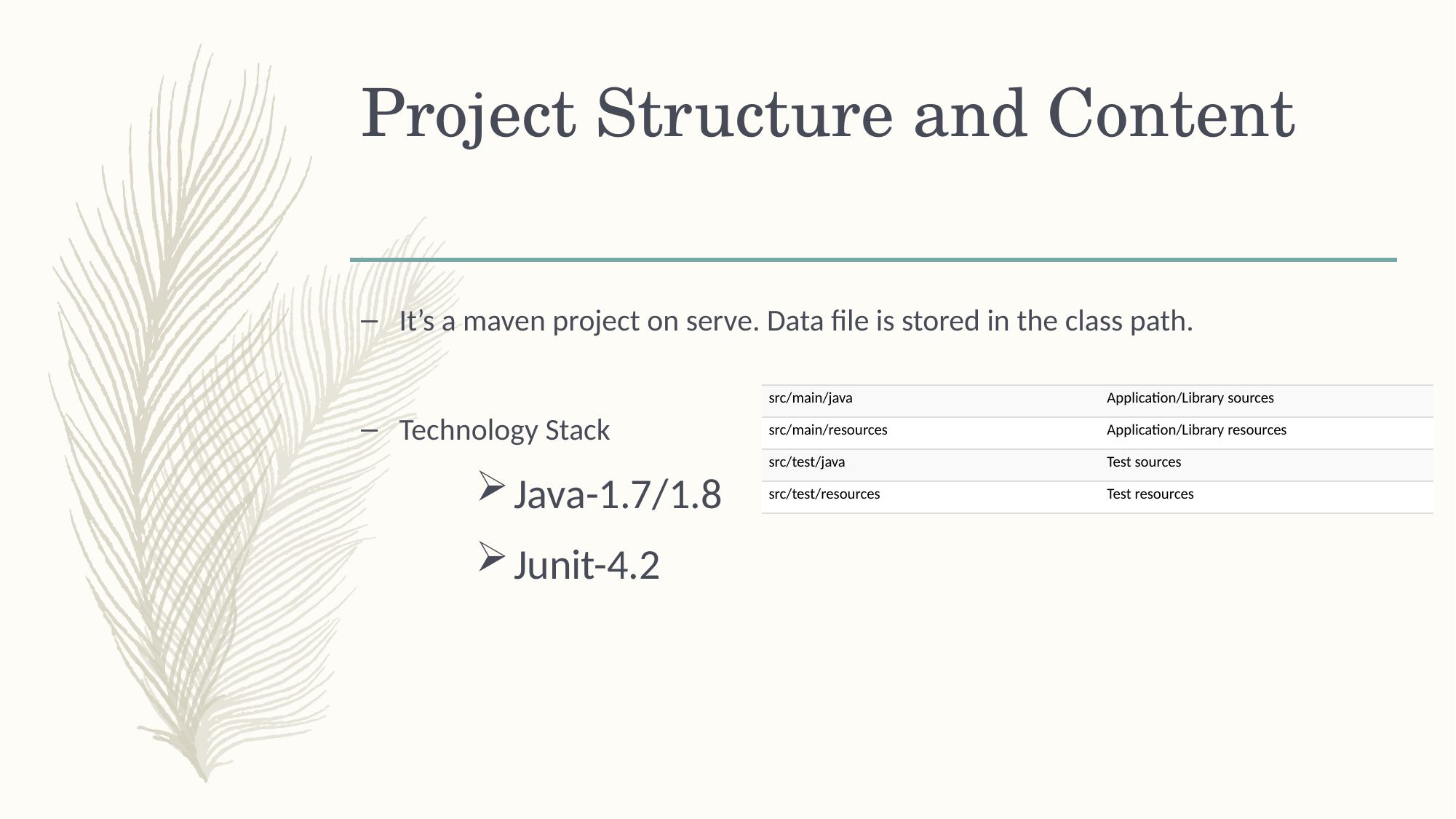

# Project Structure and Content
It’s a maven project on serve. Data file is stored in the class path.

Technology Stack
Java-1.7/1.8
Junit-4.2
| src/main/java | Application/Library sources |
| --- | --- |
| src/main/resources | Application/Library resources |
| src/test/java | Test sources |
| src/test/resources | Test resources |